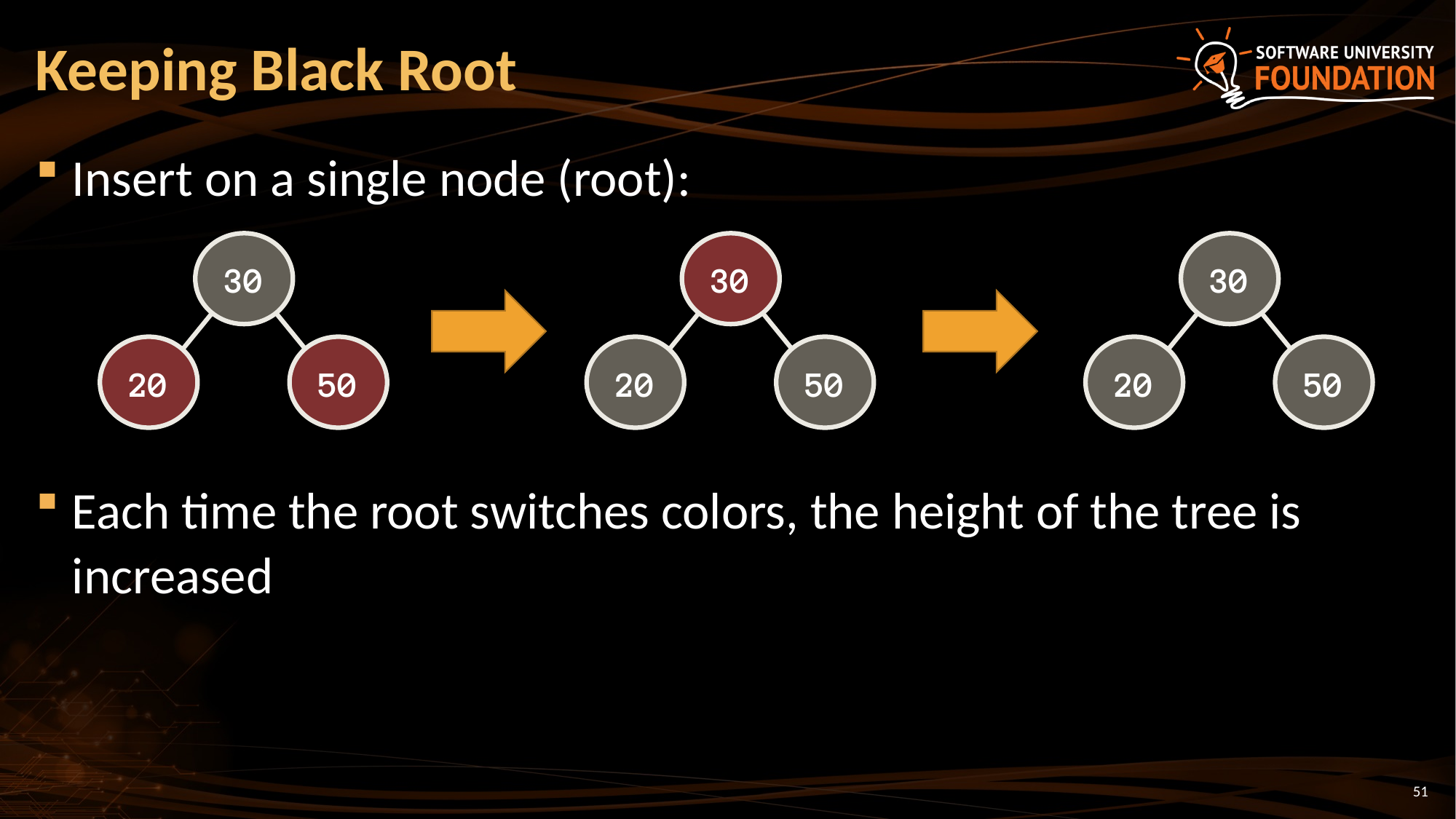

# Keeping Black Root
Insert on a single node (root):

Each time the root switches colors, the height of the tree is increased
30
30
30

20
50
20
50
20
50
51